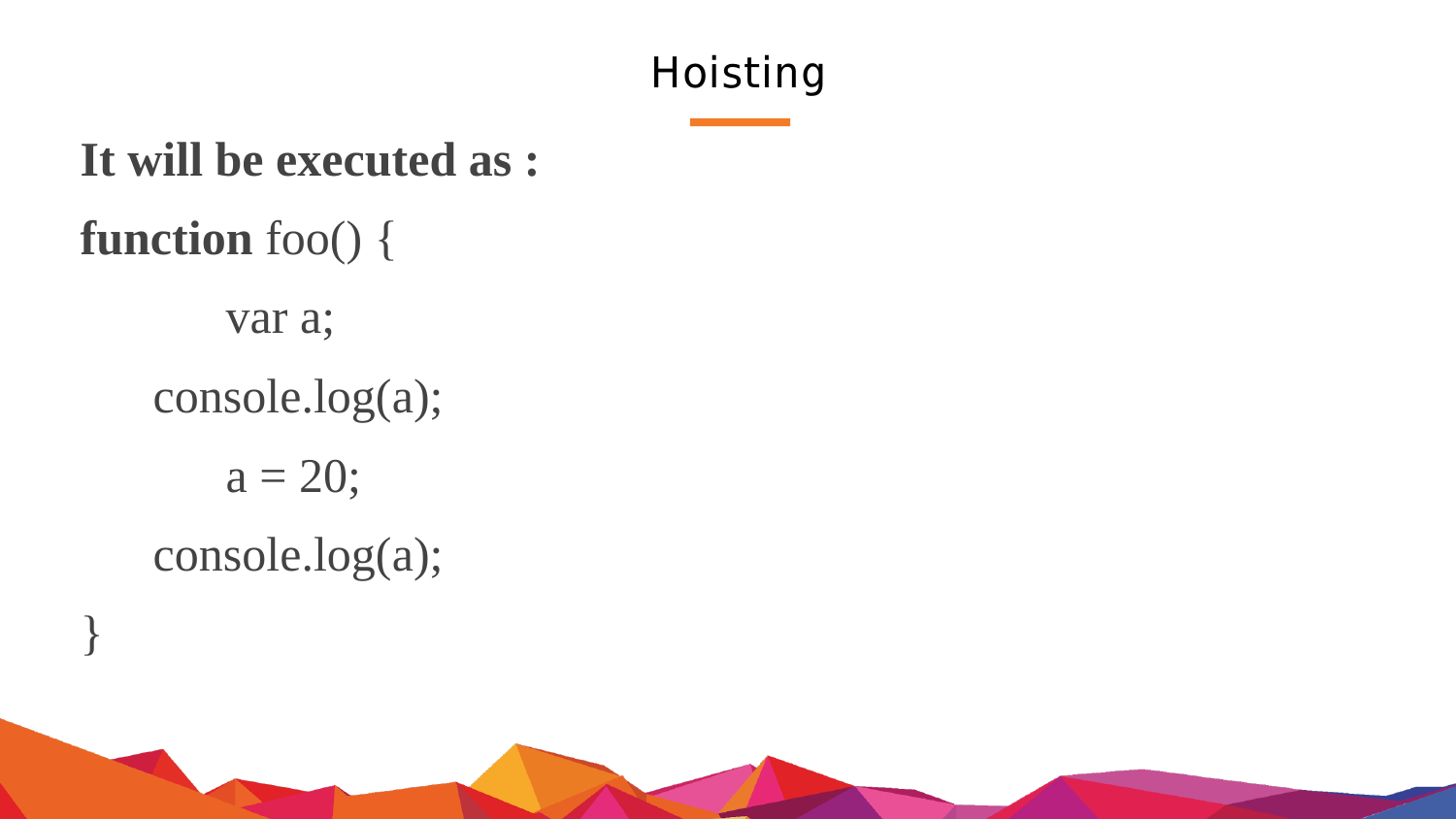

# Hoisting
It will be executed as :
function foo() {
	var a;
console.log(a);
	a = 20;
console.log(a);
}